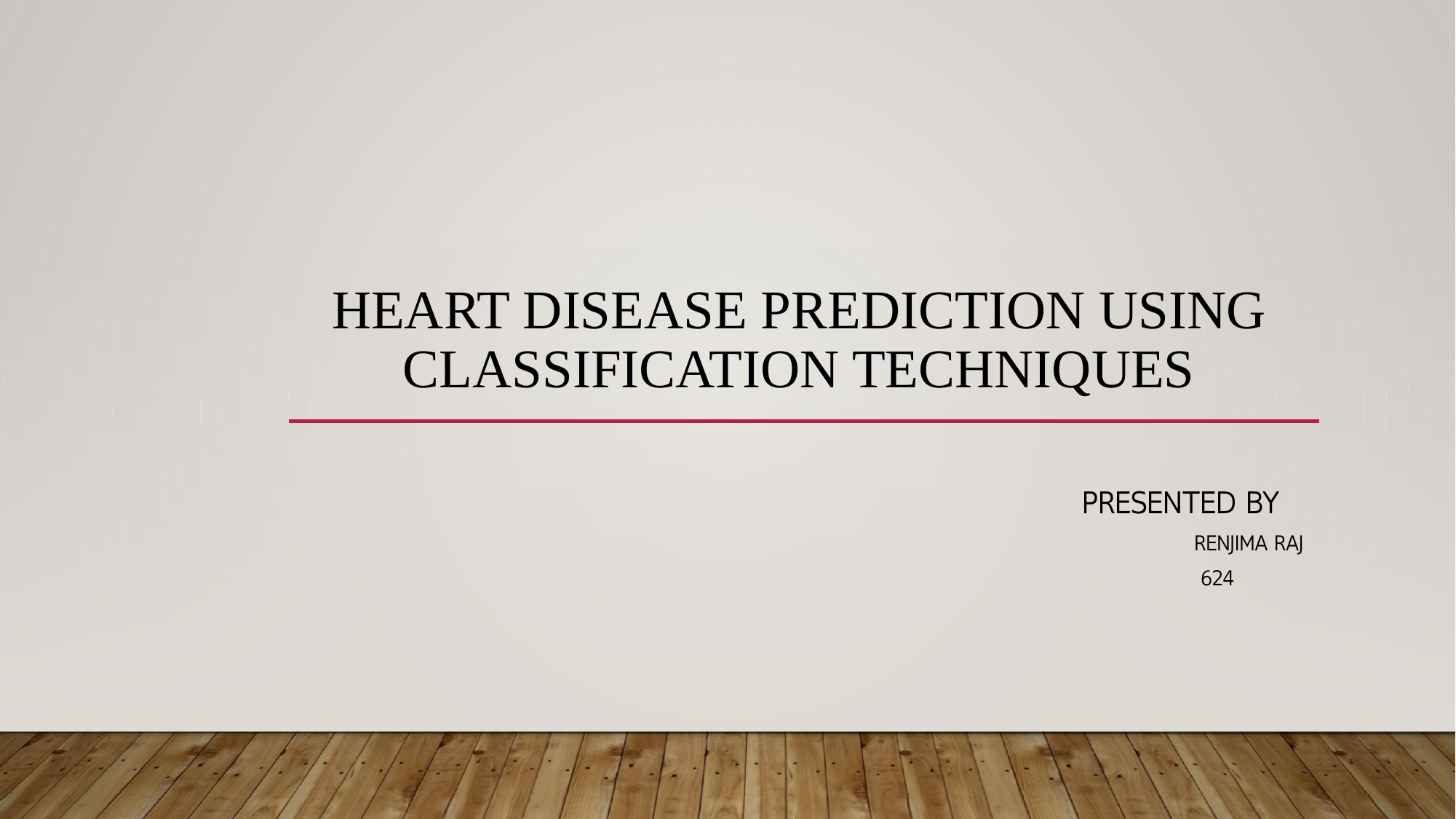

# Heart disease prediction using classification techniques

                                                                                   presented by
                                                                                                                                         renjima raj
                                                                                                                                          624